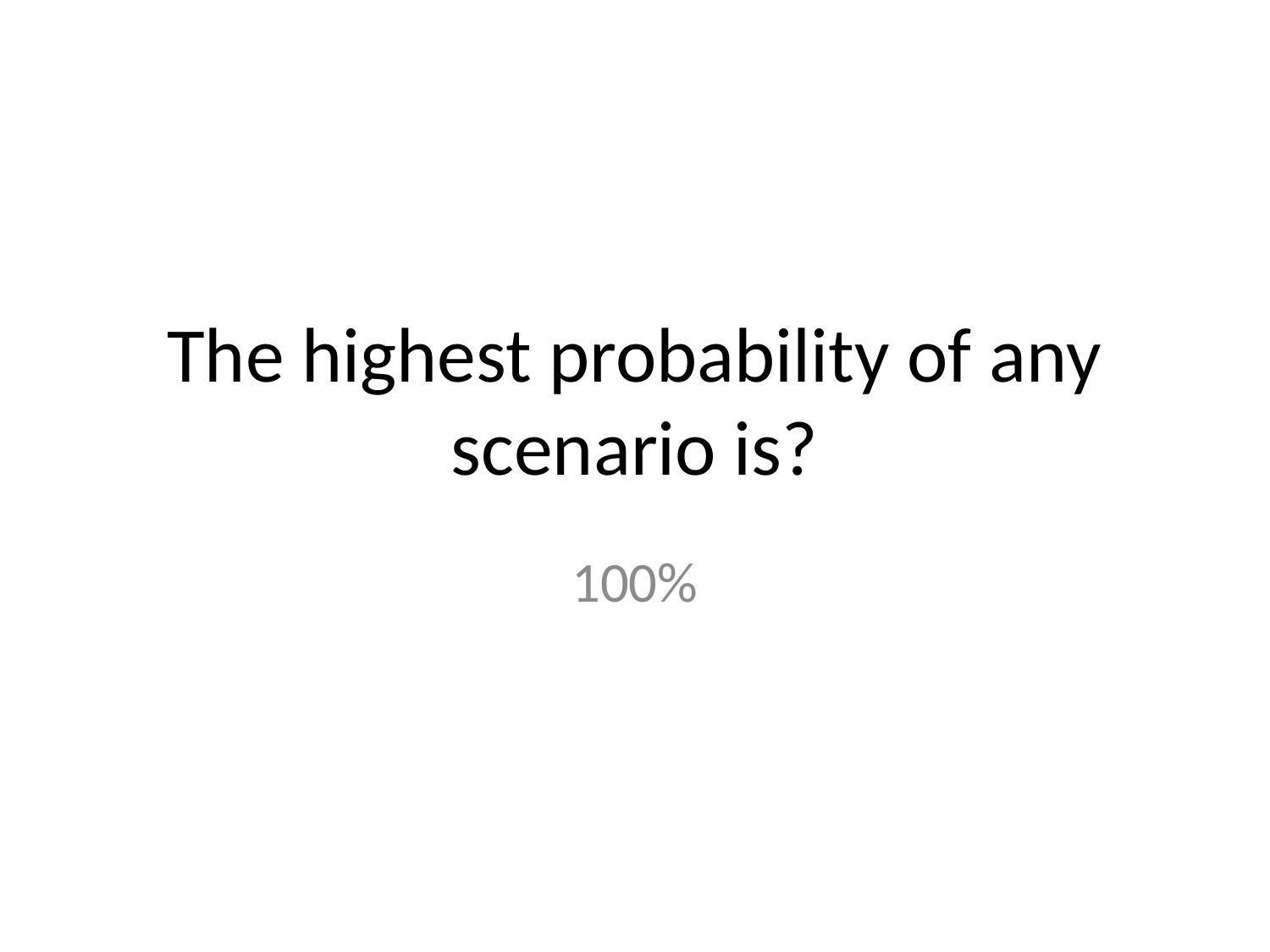

# The highest probability of any scenario is?
100%